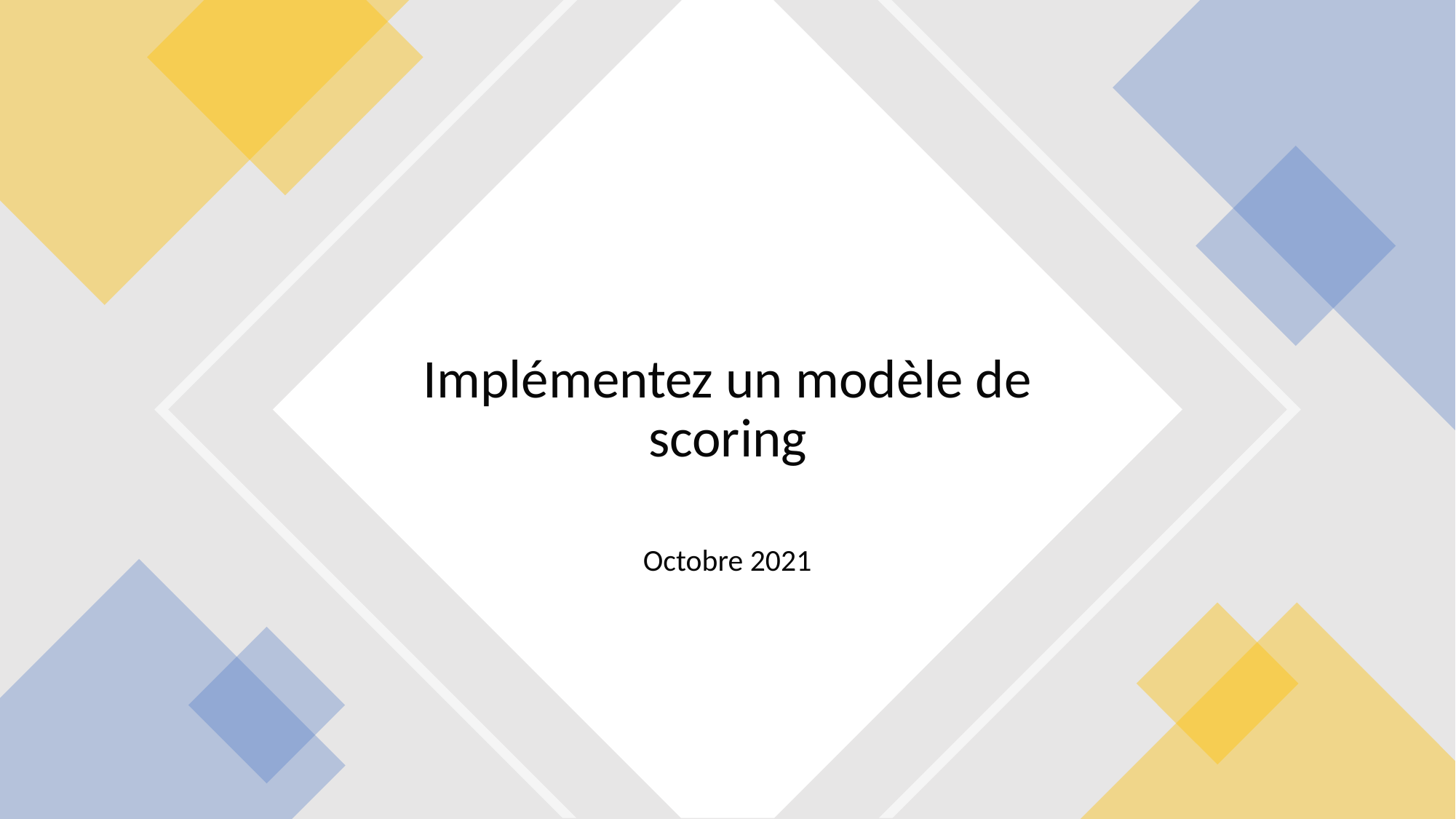

# Implémentez un modèle de scoring
Octobre 2021